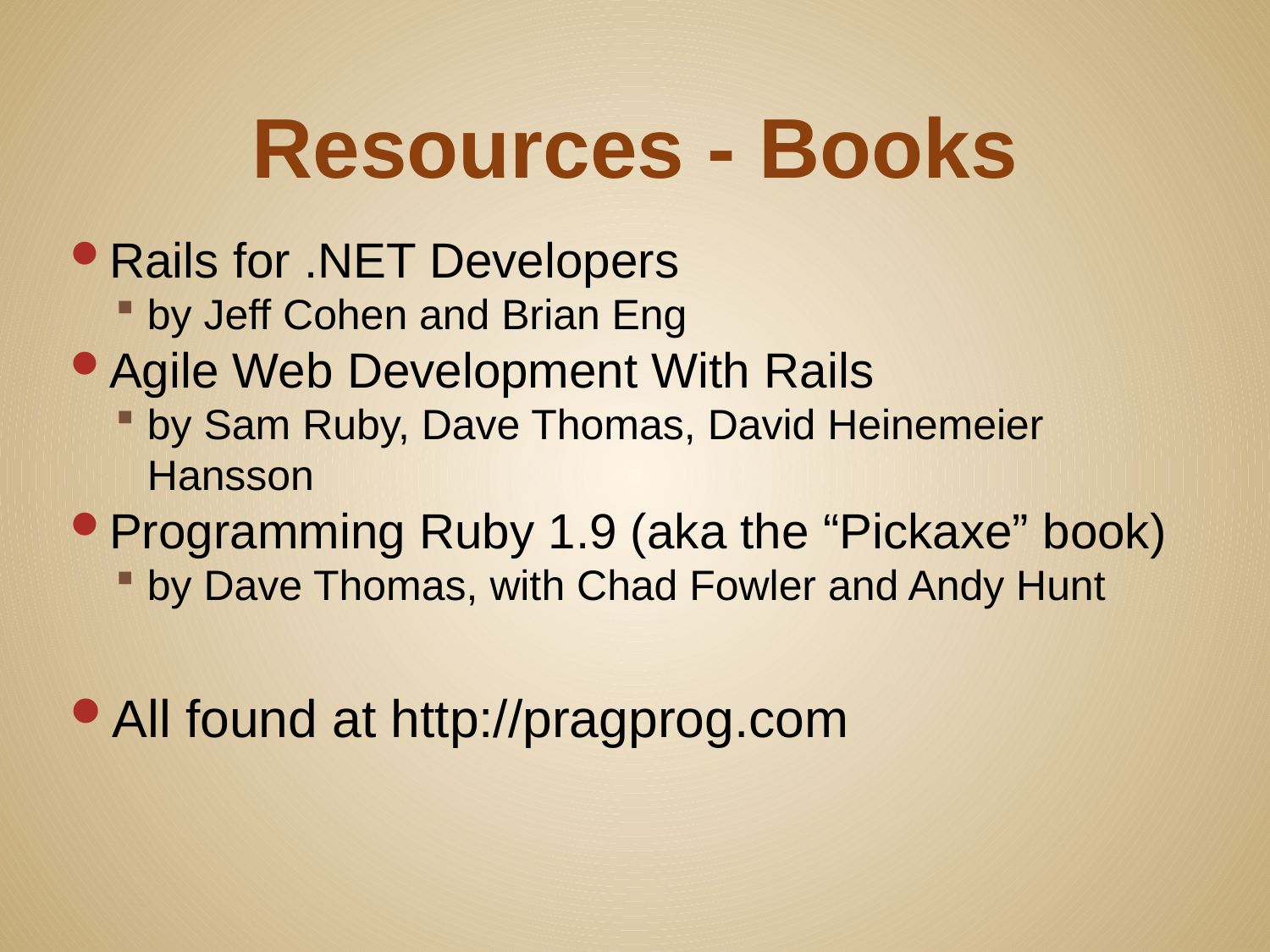

# Resources - Books
Rails for .NET Developers
by Jeff Cohen and Brian Eng
Agile Web Development With Rails
by Sam Ruby, Dave Thomas, David Heinemeier Hansson
Programming Ruby 1.9 (aka the “Pickaxe” book)
by Dave Thomas, with Chad Fowler and Andy Hunt

All found at http://pragprog.com